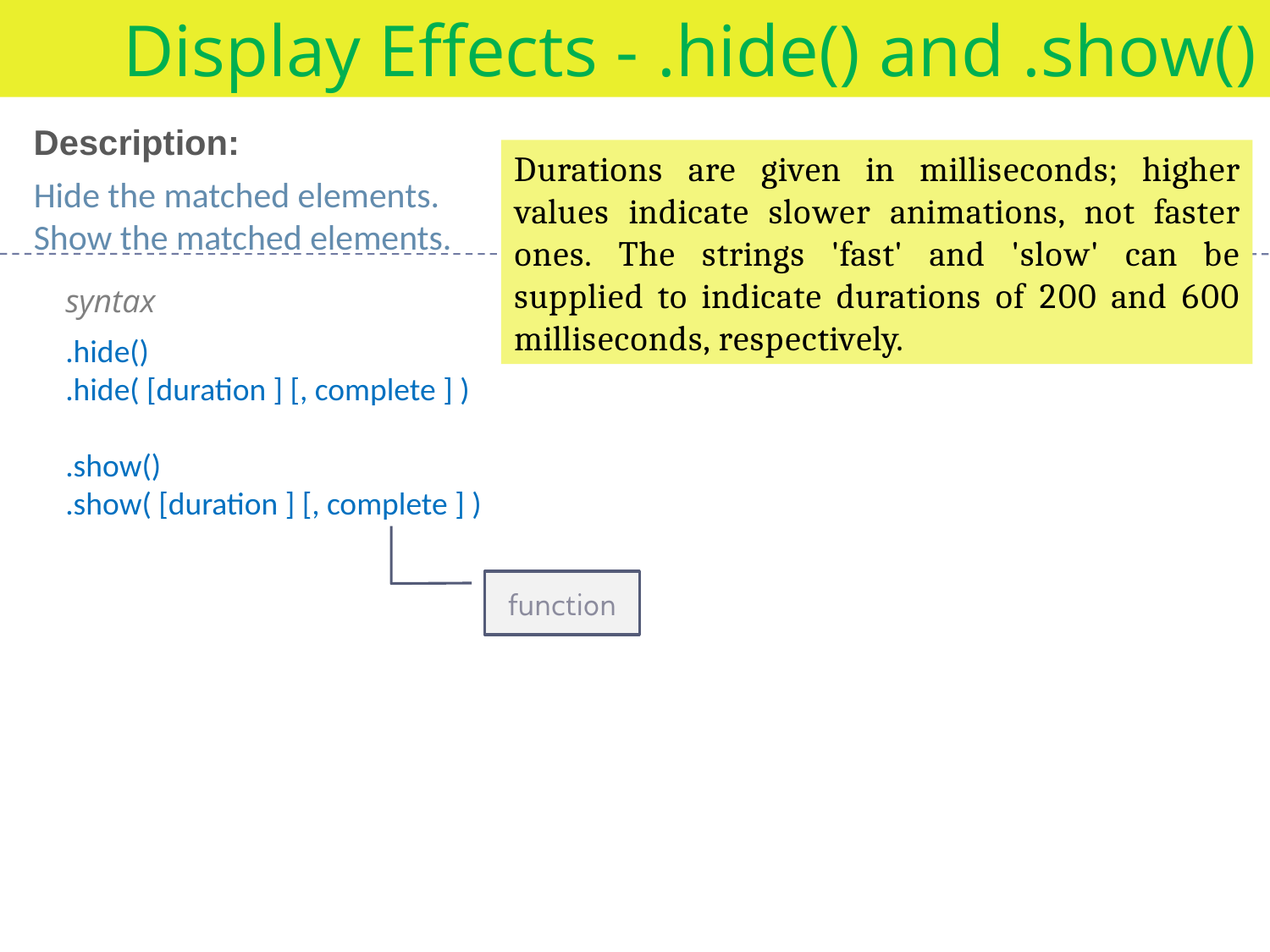

Display Effects - .hide() and .show()
Description:
Durations are given in milliseconds; higher values indicate slower animations, not faster ones. The strings 'fast' and 'slow' can be supplied to indicate durations of 200 and 600 milliseconds, respectively.
Hide the matched elements.
Show the matched elements.
syntax
.hide()
.hide( [duration ] [, complete ] )

.show()
.show( [duration ] [, complete ] )
function